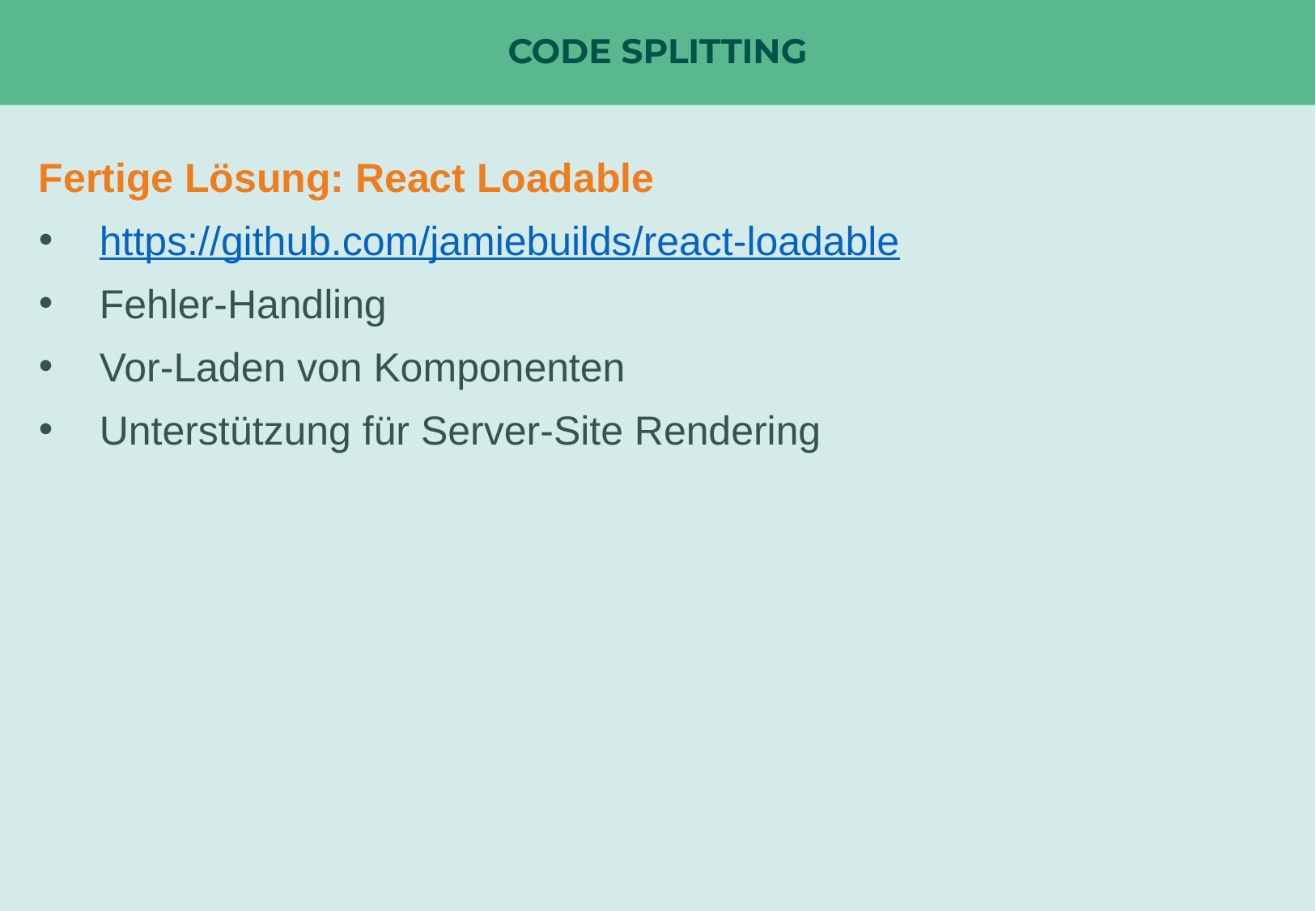

# Code Splitting
Fertige Lösung: React Loadable
https://github.com/jamiebuilds/react-loadable
Fehler-Handling
Vor-Laden von Komponenten
Unterstützung für Server-Site Rendering